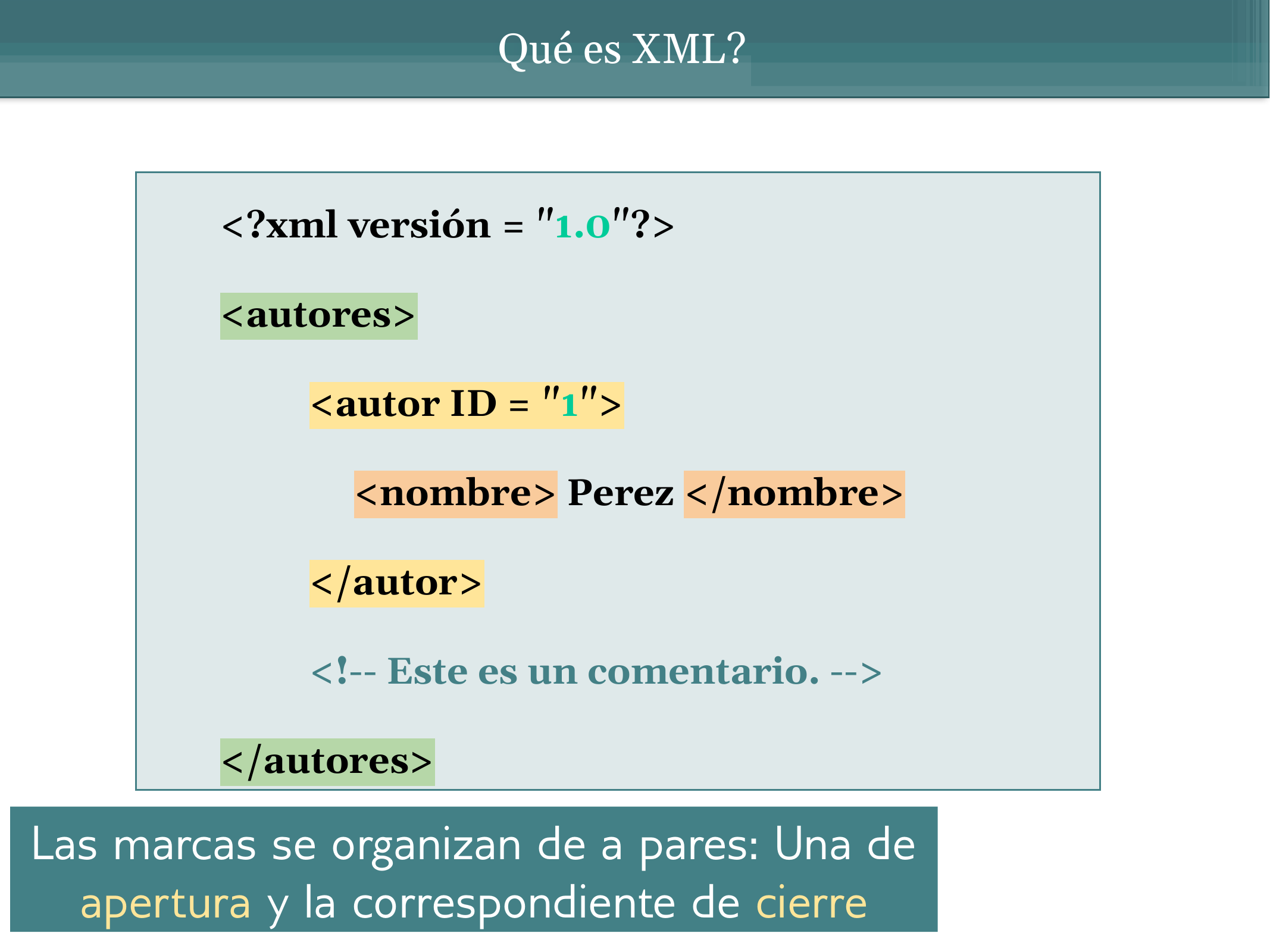

Qué es XML?

<?xml versión = "1.0"?>

<autores>

<autor ID = "1">

<nombre> Perez </nombre>

</autor>

<!-- Este es un comentario. -->

</autores>

Las marcas se organizan de a pares: Una de apertura y la correspondiente de cierre